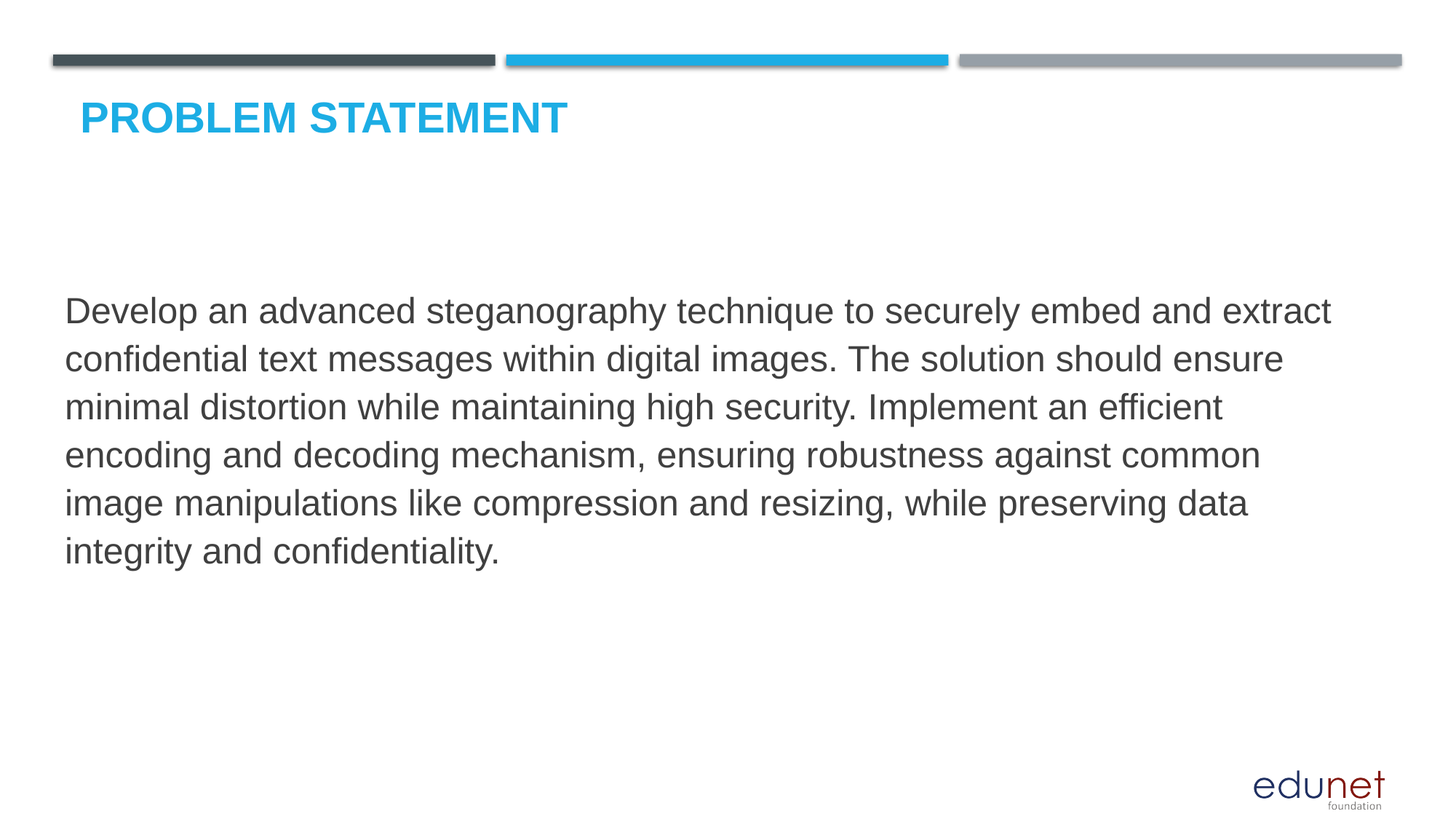

# Problem Statement
Develop an advanced steganography technique to securely embed and extract confidential text messages within digital images. The solution should ensure minimal distortion while maintaining high security. Implement an efficient encoding and decoding mechanism, ensuring robustness against common image manipulations like compression and resizing, while preserving data integrity and confidentiality.